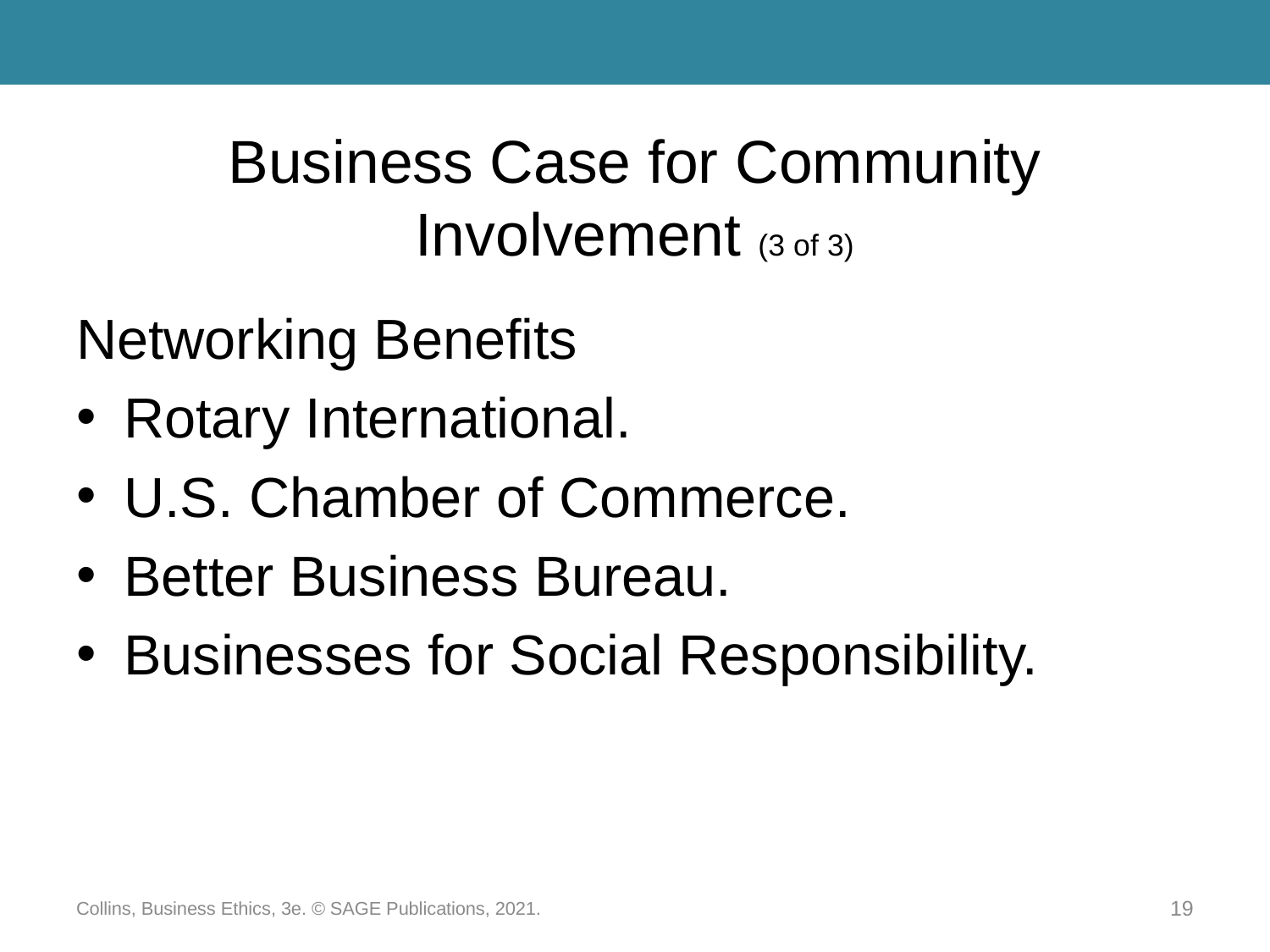

# Business Case for Community Involvement (3 of 3)
Networking Benefits
Rotary International.
U.S. Chamber of Commerce.
Better Business Bureau.
Businesses for Social Responsibility.
Collins, Business Ethics, 3e. © SAGE Publications, 2021.
19